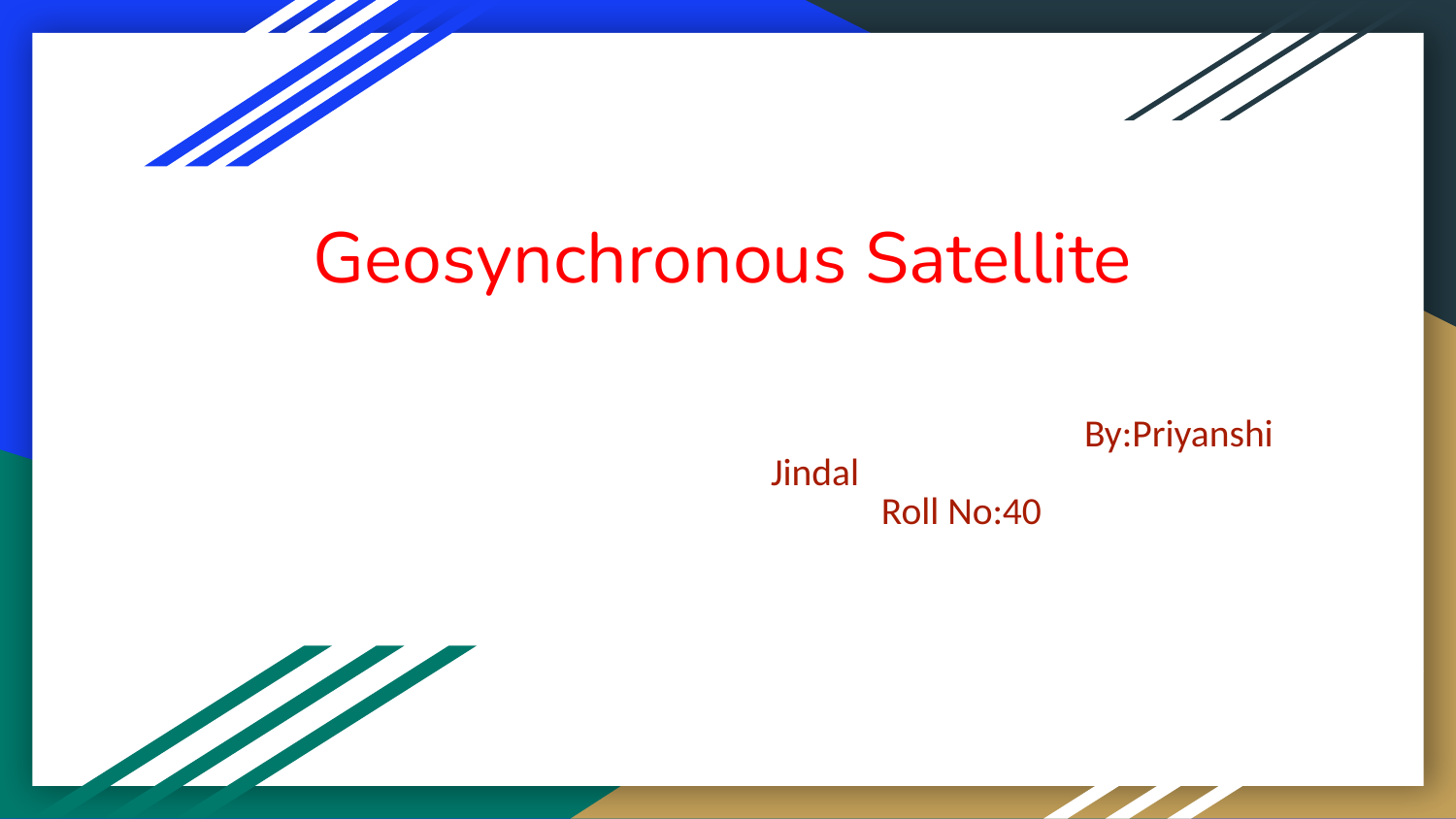

# Geosynchronous Satellite
     					By:Priyanshi Jindal
                                Roll No:40